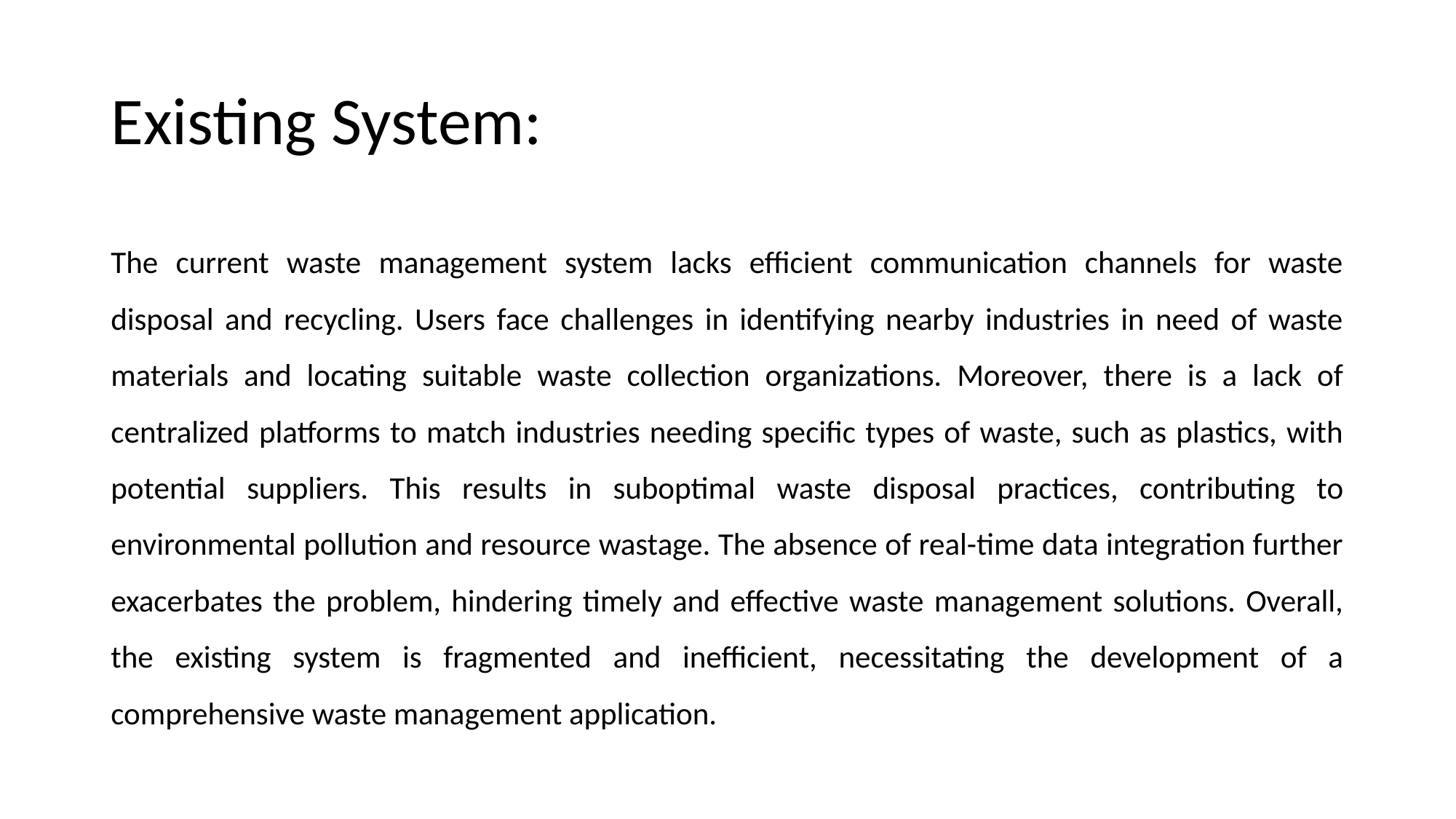

# Existing System:
The current waste management system lacks efficient communication channels for waste disposal and recycling. Users face challenges in identifying nearby industries in need of waste materials and locating suitable waste collection organizations. Moreover, there is a lack of centralized platforms to match industries needing specific types of waste, such as plastics, with potential suppliers. This results in suboptimal waste disposal practices, contributing to environmental pollution and resource wastage. The absence of real-time data integration further exacerbates the problem, hindering timely and effective waste management solutions. Overall, the existing system is fragmented and inefficient, necessitating the development of a comprehensive waste management application.